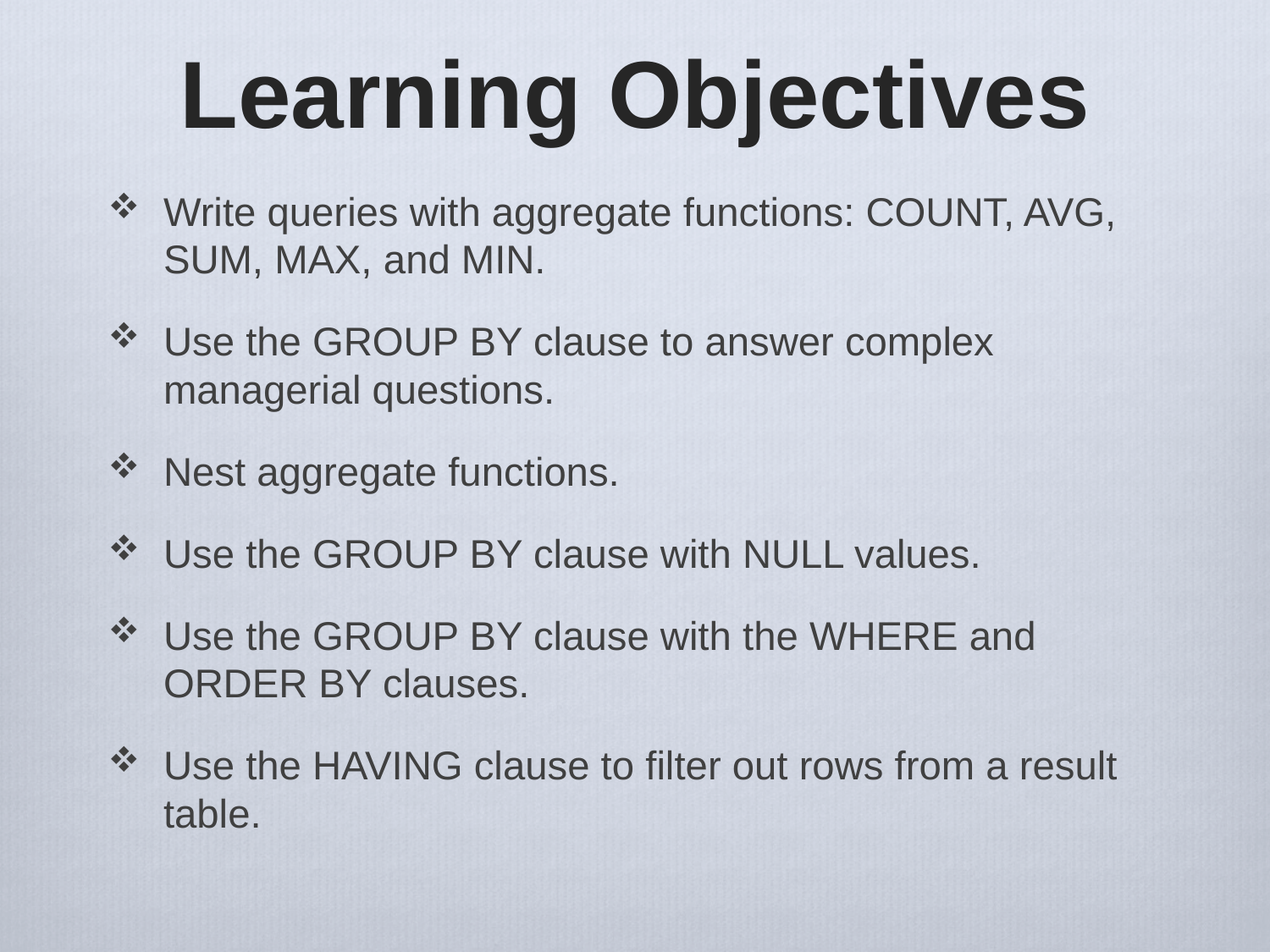

# Learning Objectives
Write queries with aggregate functions: COUNT, AVG, SUM, MAX, and MIN.
Use the GROUP BY clause to answer complex managerial questions.
Nest aggregate functions.
Use the GROUP BY clause with NULL values.
Use the GROUP BY clause with the WHERE and ORDER BY clauses.
Use the HAVING clause to filter out rows from a result table.